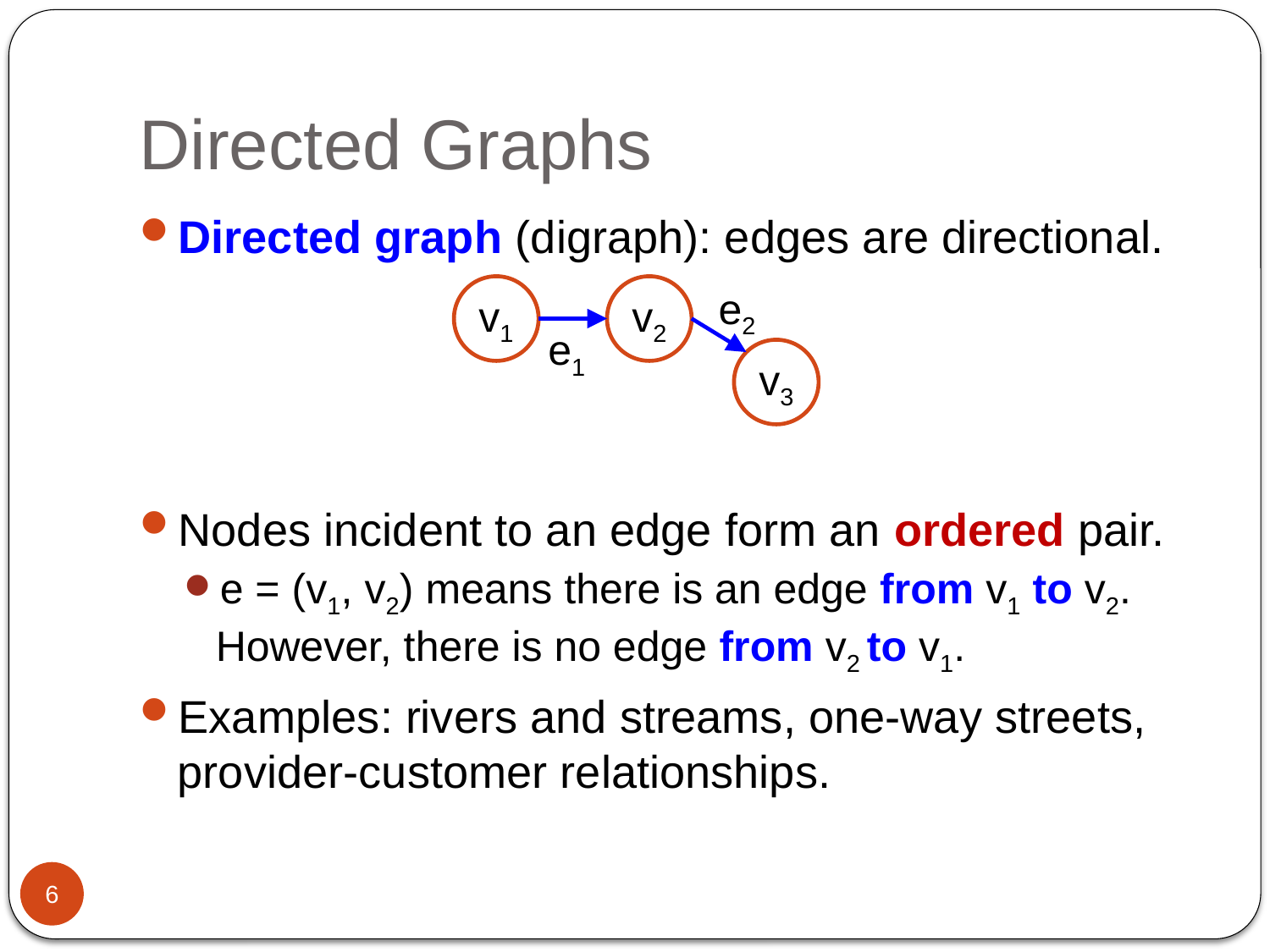

# Directed Graphs
Directed graph (digraph): edges are directional.

Nodes incident to an edge form an ordered pair.
e = (v1, v2) means there is an edge from v1 to v2. However, there is no edge from v2 to v1.
Examples: rivers and streams, one-way streets, provider-customer relationships.
e2
v1
v2
e1
v3
6